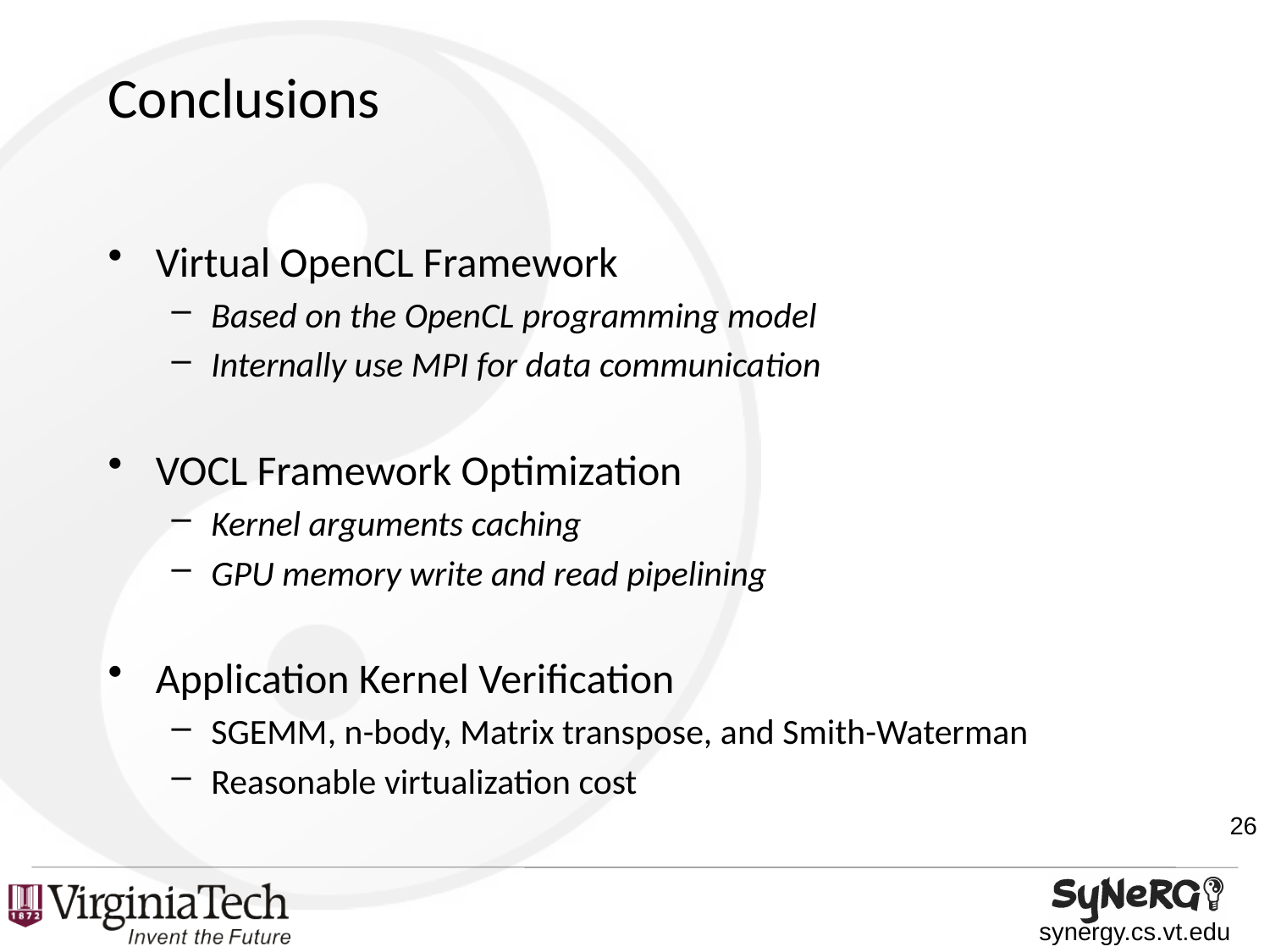

# Conclusions

Virtual OpenCL Framework
Based on the OpenCL programming model
Internally use MPI for data communication

VOCL Framework Optimization
Kernel arguments caching
GPU memory write and read pipelining

Application Kernel Verification
SGEMM, n-body, Matrix transpose, and Smith-Waterman
Reasonable virtualization cost
26